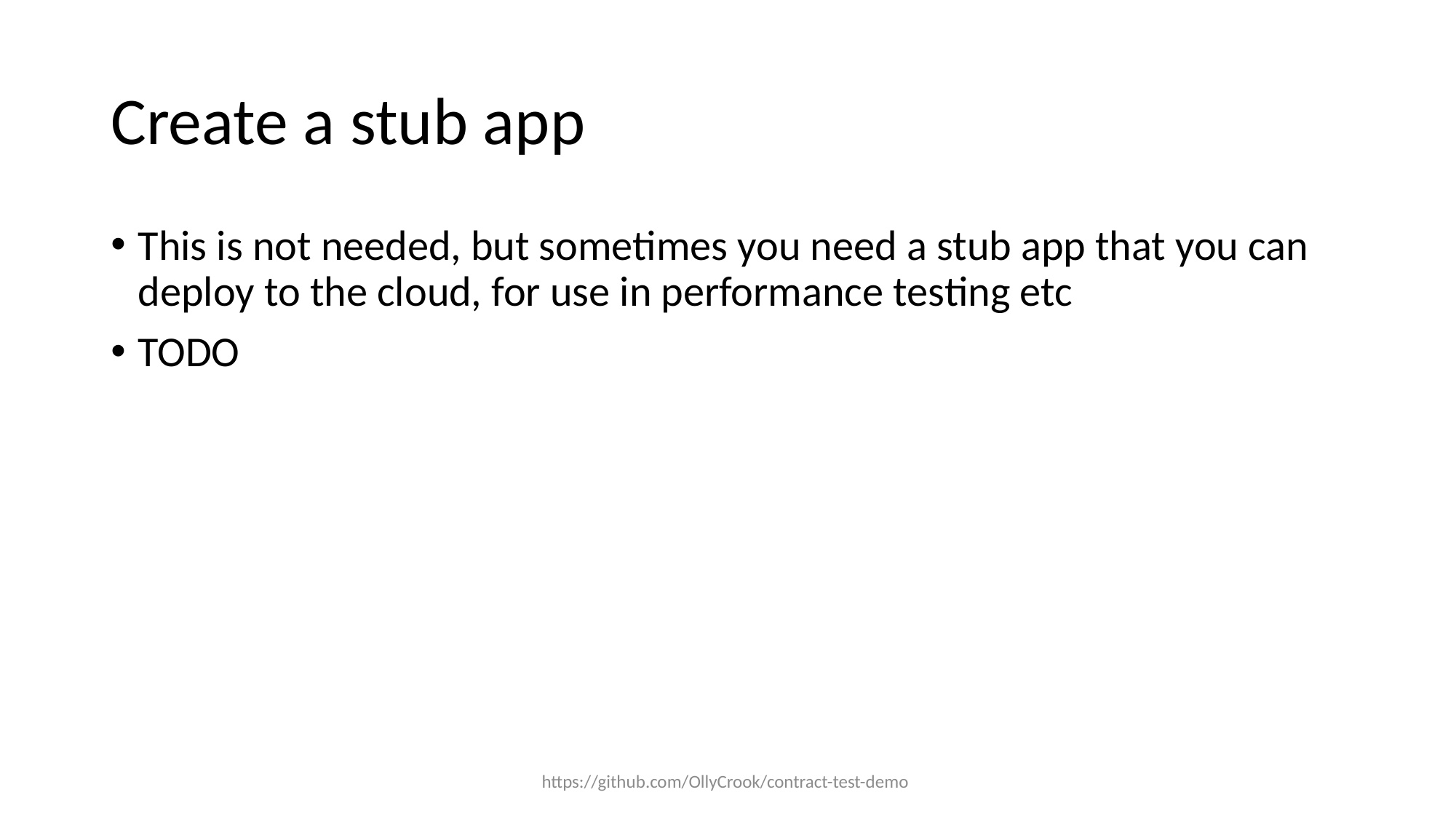

# Create a stub app
This is not needed, but sometimes you need a stub app that you can deploy to the cloud, for use in performance testing etc
TODO
https://github.com/OllyCrook/contract-test-demo